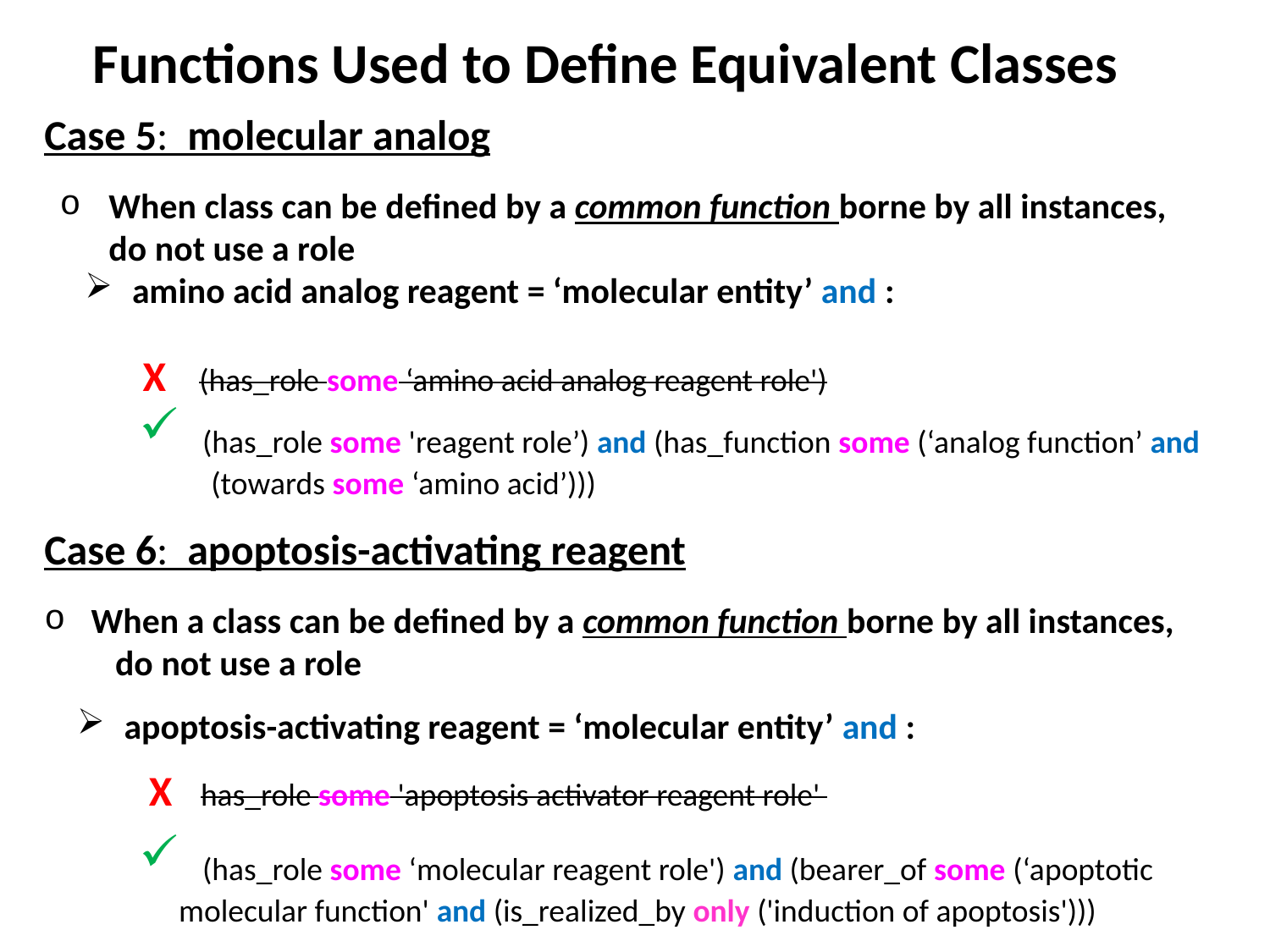

Functions Used to Define Equivalent Classes
Case 5:  molecular analog

When class can be defined by a common function borne by all instances,    do not use a role
amino acid analog reagent = ‘molecular entity’ and :

  X   (has_role some ‘amino acid analog reagent role')
  (has_role some 'reagent role’) and (has_function some (‘analog function’ and
          (towards some ‘amino acid’)))

Case 6:  apoptosis-activating reagent

When a class can be defined by a common function borne by all instances,          do not use a role

apoptosis-activating reagent = ‘molecular entity’ and :

 X   has_role some 'apoptosis activator reagent role'

  (has_role some ‘molecular reagent role') and (bearer_of some (‘apoptotic molecular function' and (is_realized_by only ('induction of apoptosis')))